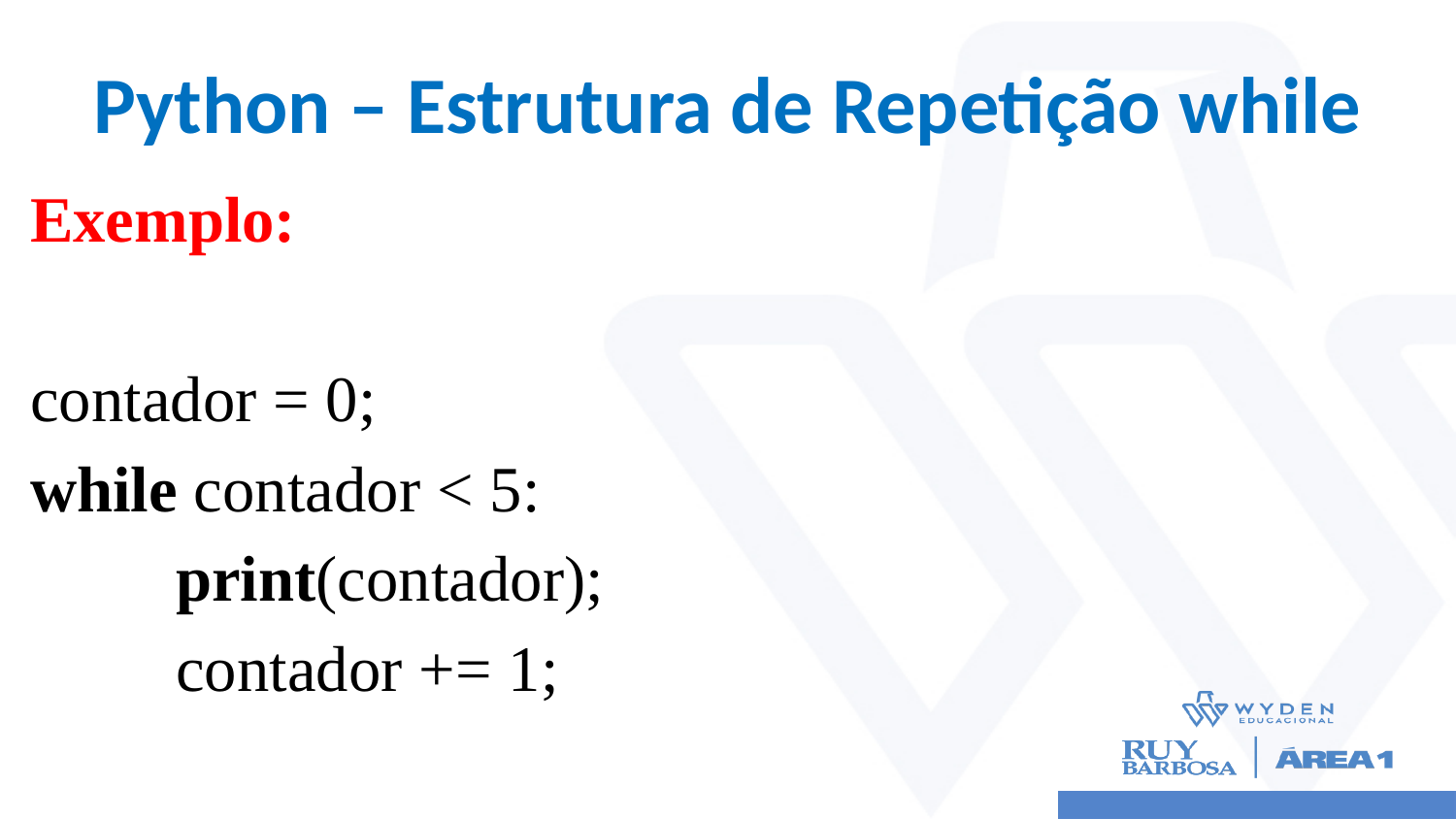

# Python – Estrutura de Repetição while
Exemplo:

contador = 0;
while contador < 5:
	print(contador);
	contador += 1;